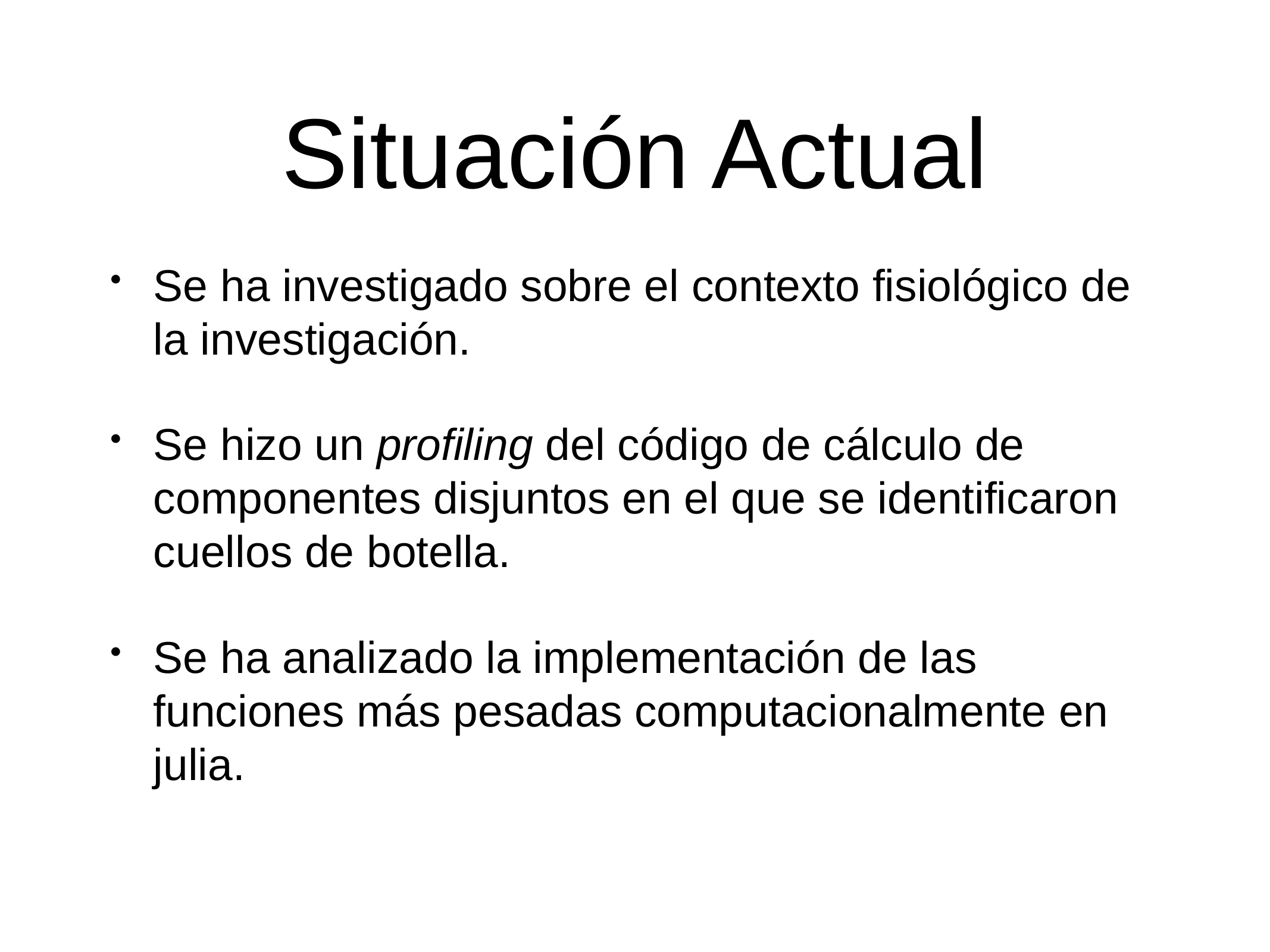

# Situación Actual
Se ha investigado sobre el contexto fisiológico de la investigación.
Se hizo un profiling del código de cálculo de componentes disjuntos en el que se identificaron cuellos de botella.
Se ha analizado la implementación de las funciones más pesadas computacionalmente en julia.